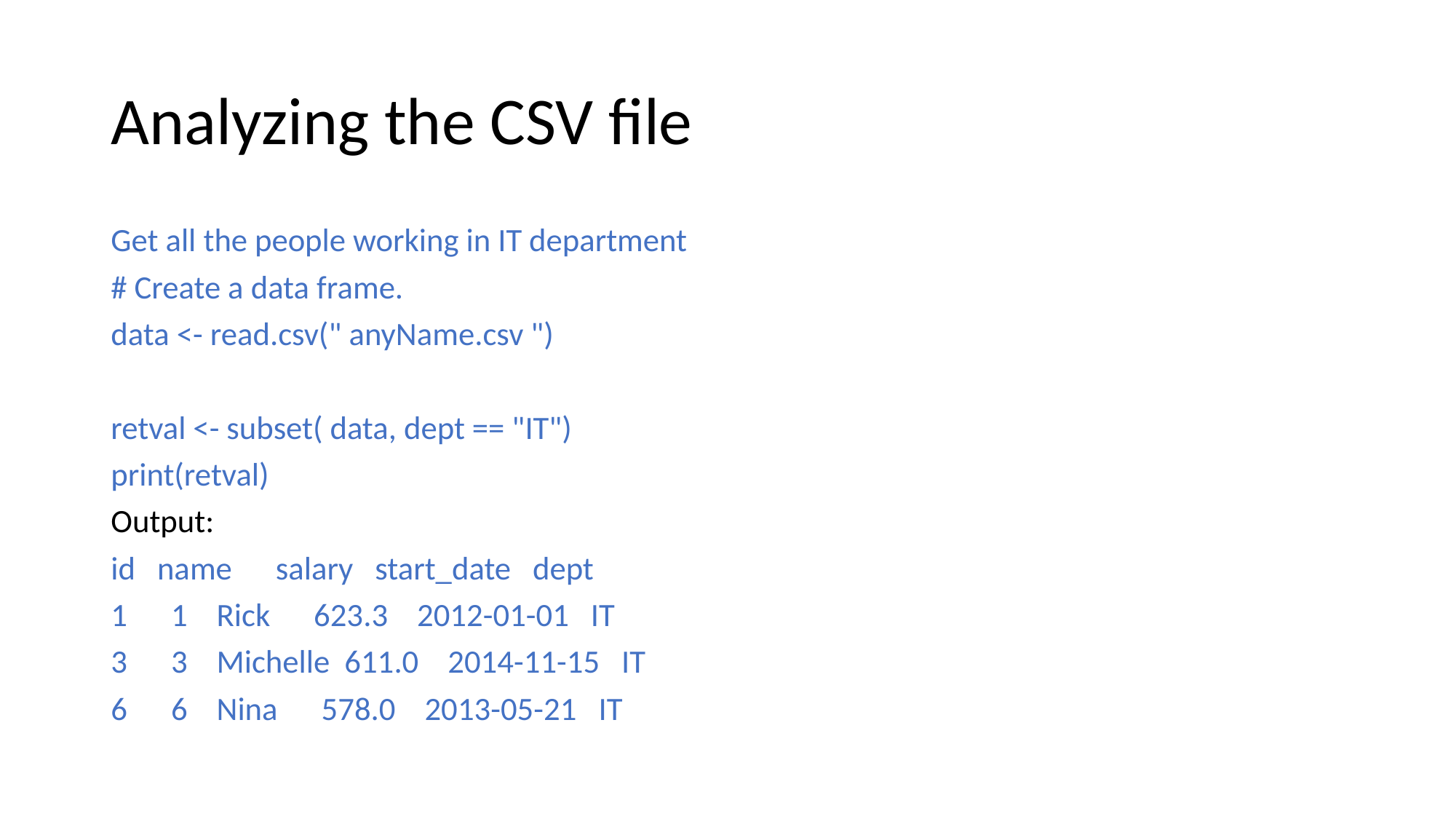

# Analyzing the CSV file
Get all the people working in IT department
# Create a data frame.
data <- read.csv(" anyName.csv ")

retval <- subset( data, dept == "IT")
print(retval)
Output:
id   name      salary   start_date   dept
1      1    Rick      623.3    2012-01-01   IT
3      3    Michelle  611.0    2014-11-15   IT
6      6    Nina      578.0    2013-05-21   IT